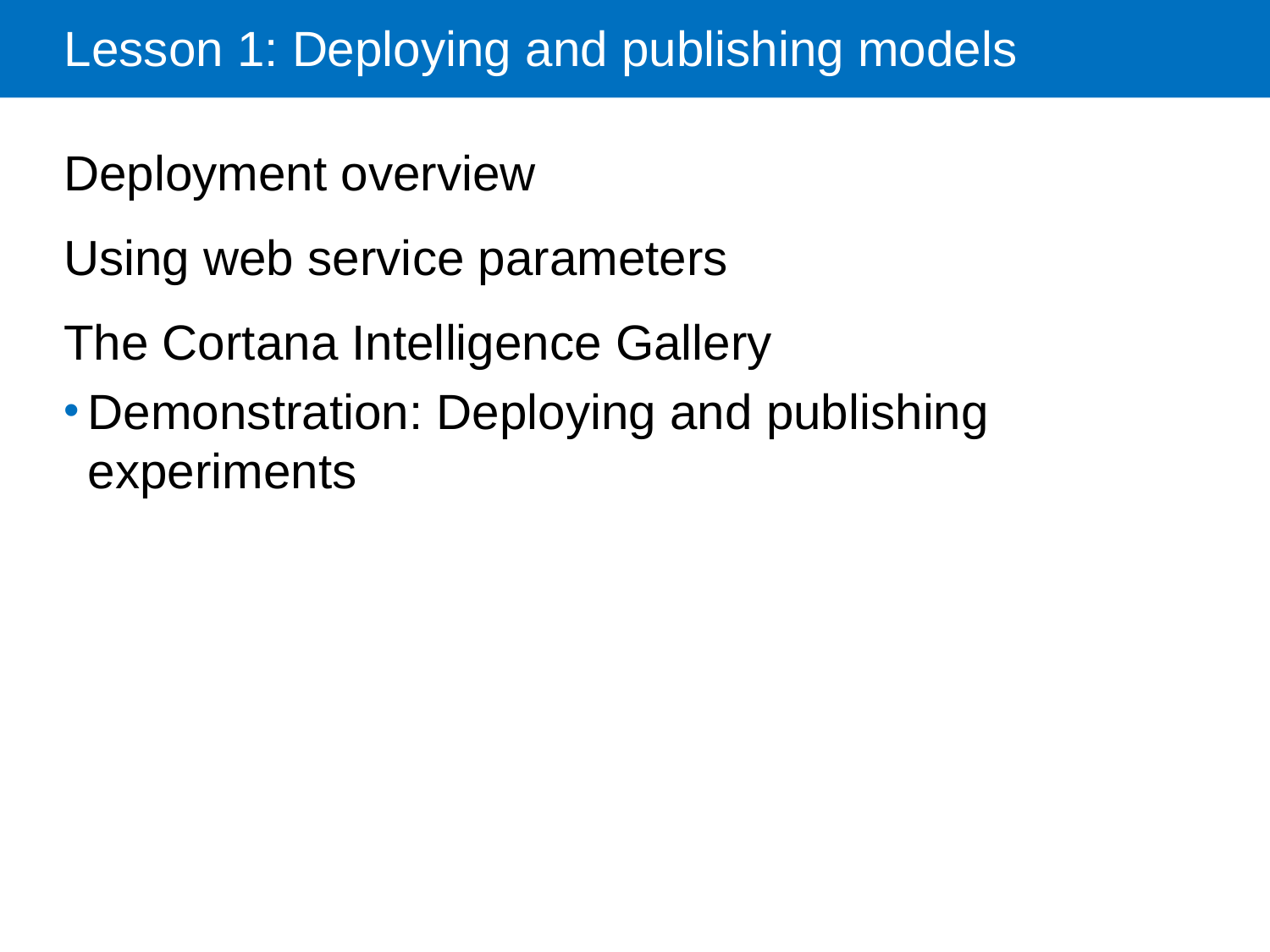

# Lesson 1: Deploying and publishing models
Deployment overview
Using web service parameters
The Cortana Intelligence Gallery
Demonstration: Deploying and publishing experiments